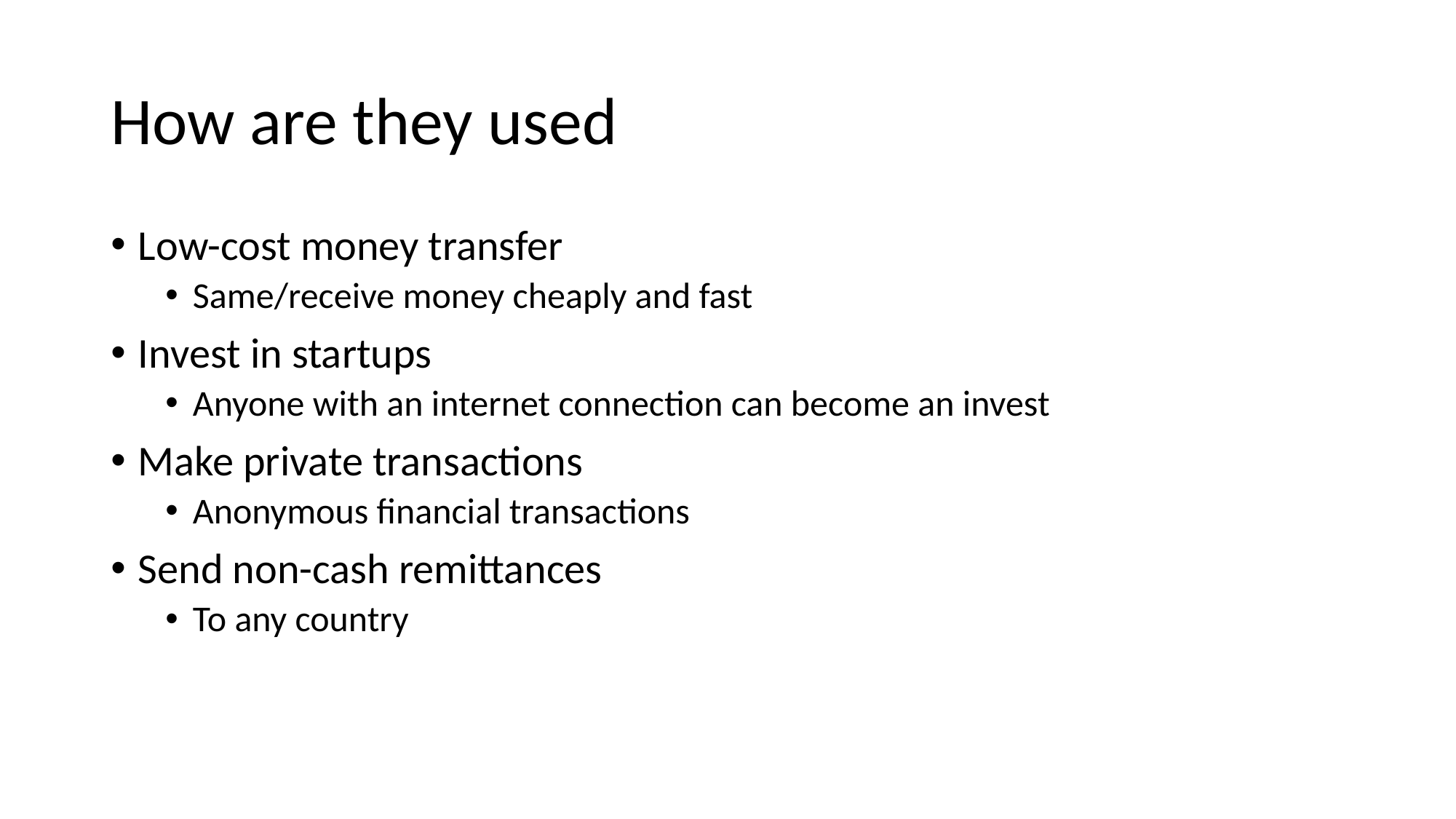

# How are they used
Low-cost money transfer
Same/receive money cheaply and fast
Invest in startups
Anyone with an internet connection can become an invest
Make private transactions
Anonymous financial transactions
Send non-cash remittances
To any country